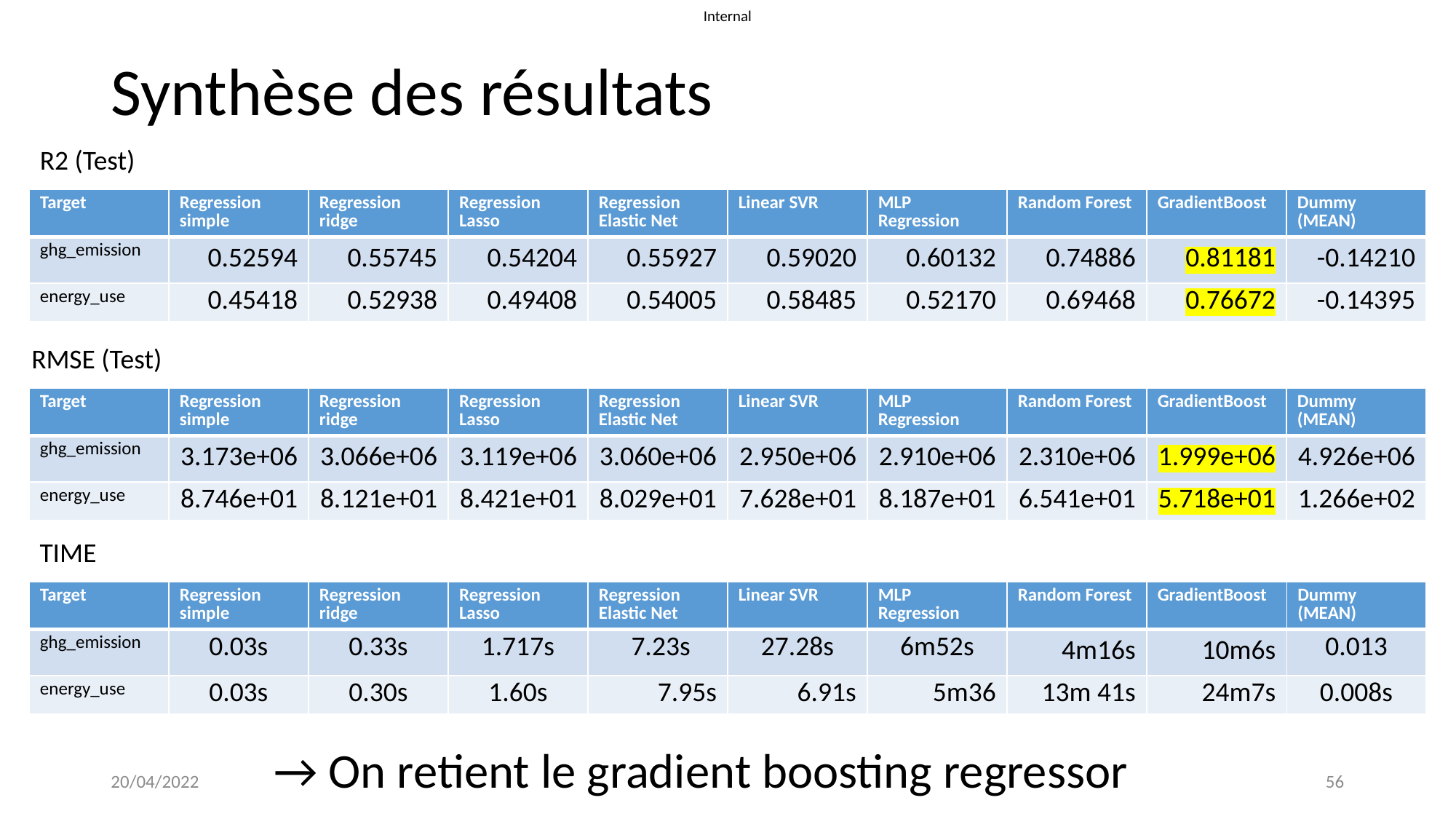

# Synthèse des résultats
R2 (Test)
| Target | Regression simple | Regression ridge | Regression Lasso | Regression Elastic Net | Linear SVR | MLP Regression | Random Forest | GradientBoost | Dummy (MEAN) |
| --- | --- | --- | --- | --- | --- | --- | --- | --- | --- |
| ghg\_emission | 0.52594 | 0.55745 | 0.54204 | 0.55927 | 0.59020 | 0.60132 | 0.74886 | 0.81181 | -0.14210 |
| energy\_use | 0.45418 | 0.52938 | 0.49408 | 0.54005 | 0.58485 | 0.52170 | 0.69468 | 0.76672 | -0.14395 |
RMSE (Test)
| Target | Regression simple | Regression ridge | Regression Lasso | Regression Elastic Net | Linear SVR | MLP Regression | Random Forest | GradientBoost | Dummy (MEAN) |
| --- | --- | --- | --- | --- | --- | --- | --- | --- | --- |
| ghg\_emission | 3.173e+06 | 3.066e+06 | 3.119e+06 | 3.060e+06 | 2.950e+06 | 2.910e+06 | 2.310e+06 | 1.999e+06 | 4.926e+06 |
| energy\_use | 8.746e+01 | 8.121e+01 | 8.421e+01 | 8.029e+01 | 7.628e+01 | 8.187e+01 | 6.541e+01 | 5.718e+01 | 1.266e+02 |
TIME
| Target | Regression simple | Regression ridge | Regression Lasso | Regression Elastic Net | Linear SVR | MLP Regression | Random Forest | GradientBoost | Dummy (MEAN) |
| --- | --- | --- | --- | --- | --- | --- | --- | --- | --- |
| ghg\_emission | 0.03s | 0.33s | 1.717s | 7.23s | 27.28s | 6m52s | 4m16s | 10m6s | 0.013 |
| energy\_use | 0.03s | 0.30s | 1.60s | 7.95s | 6.91s | 5m36 | 13m 41s | 24m7s | 0.008s |
→ On retient le gradient boosting regressor
20/04/2022

56